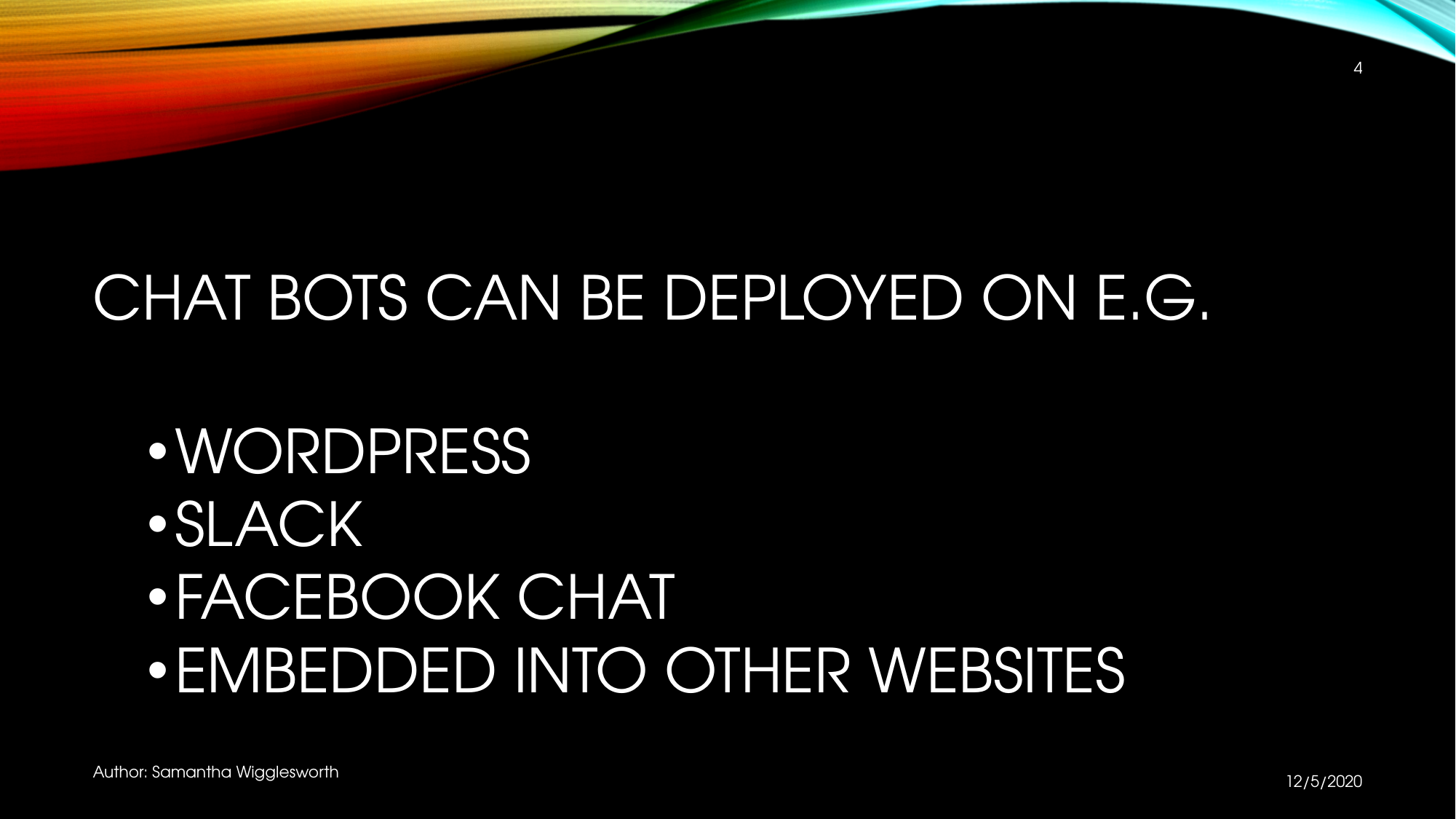

4
#
CHAT BOTS CAN BE DEPLOYED ON E.G.

WORDPRESS
SLACK
FACEBOOK CHAT
EMBEDDED INTO OTHER WEBSITES
Author: Samantha Wigglesworth

12/5/2020